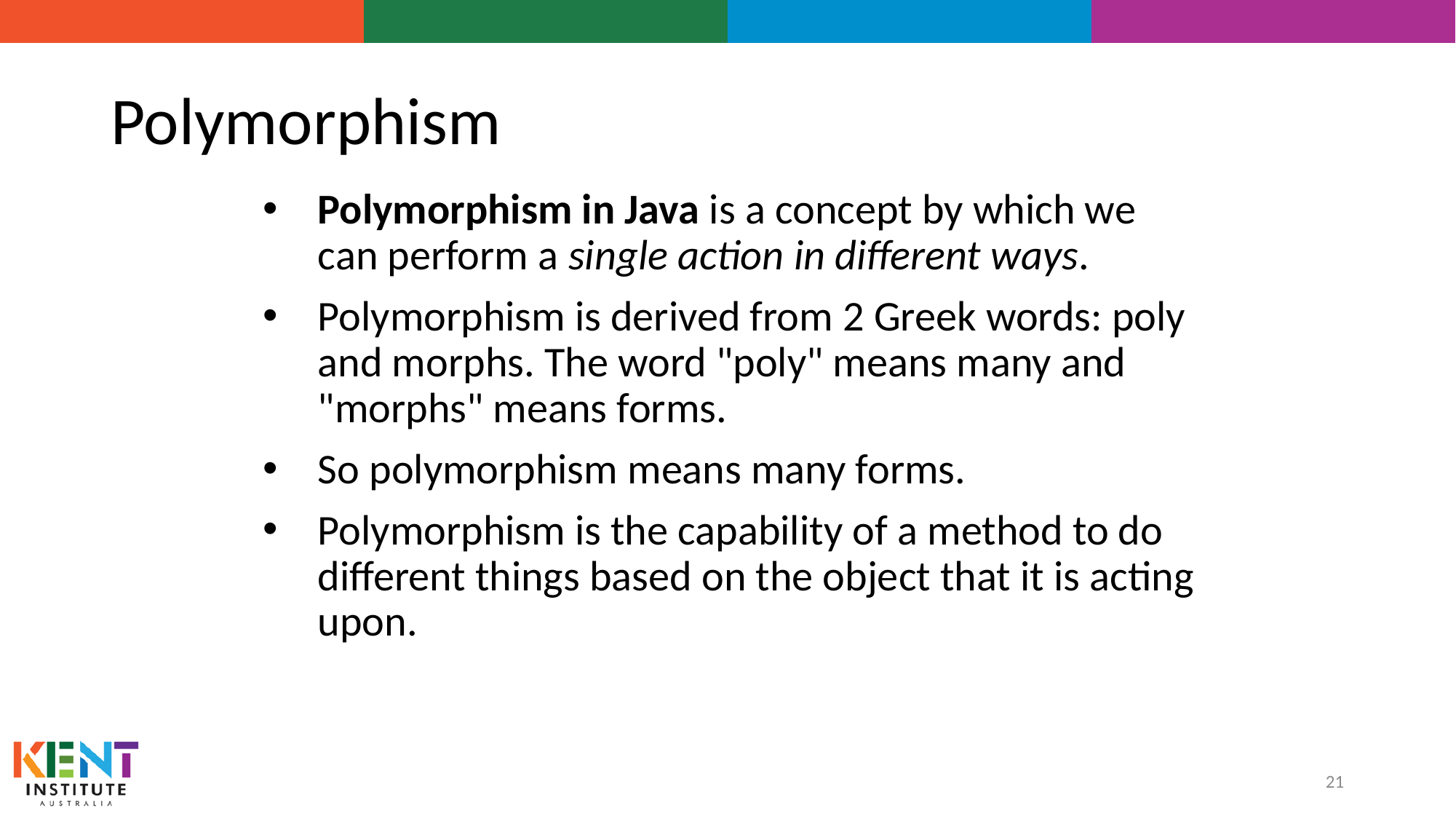

# Polymorphism
Polymorphism in Java is a concept by which we can perform a single action in different ways.
Polymorphism is derived from 2 Greek words: poly and morphs. The word "poly" means many and "morphs" means forms.
So polymorphism means many forms.
Polymorphism is the capability of a method to do different things based on the object that it is acting upon.
21